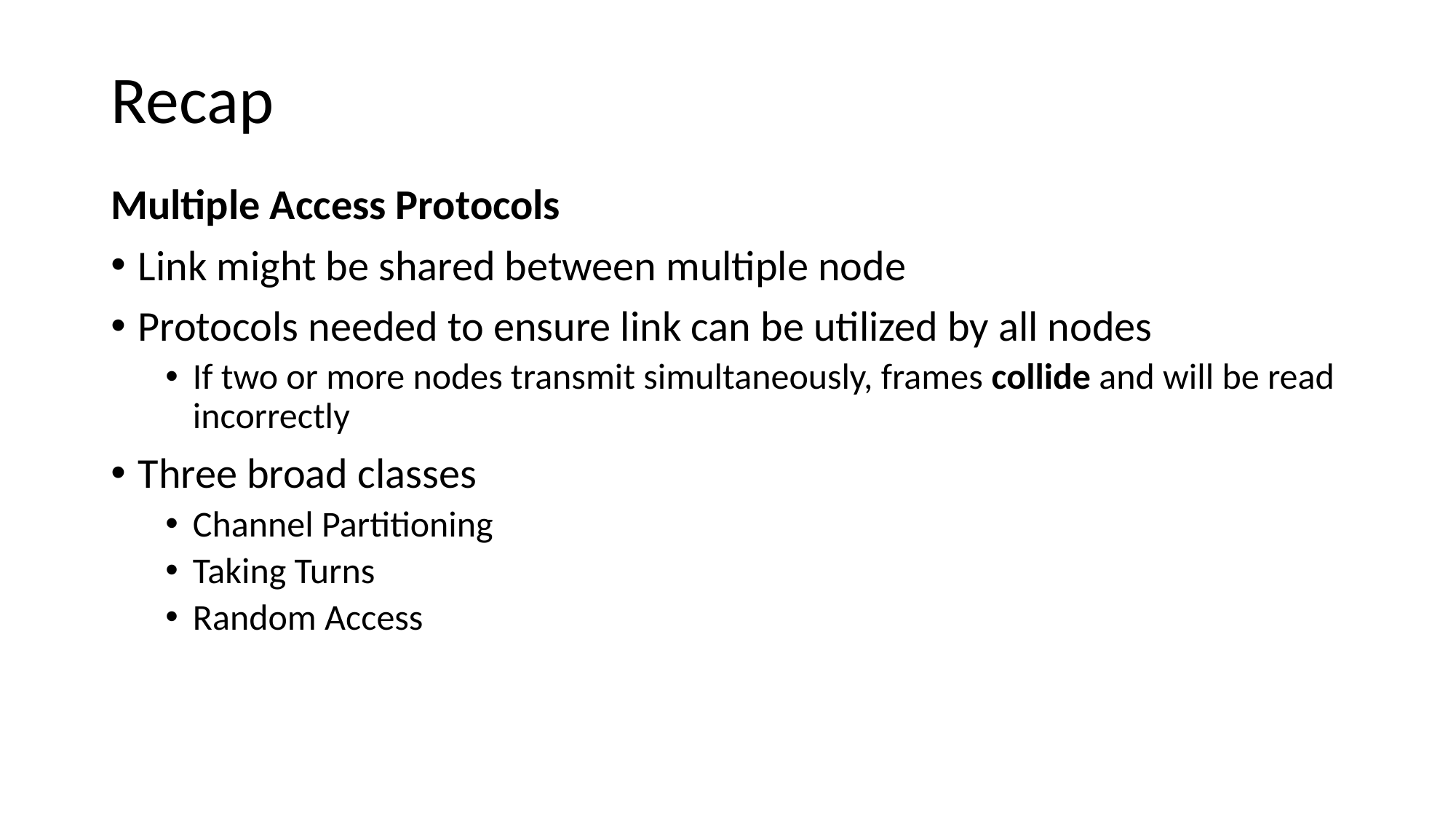

# Recap
Multiple Access Protocols
Link might be shared between multiple node
Protocols needed to ensure link can be utilized by all nodes
If two or more nodes transmit simultaneously, frames collide and will be read incorrectly
Three broad classes
Channel Partitioning
Taking Turns
Random Access